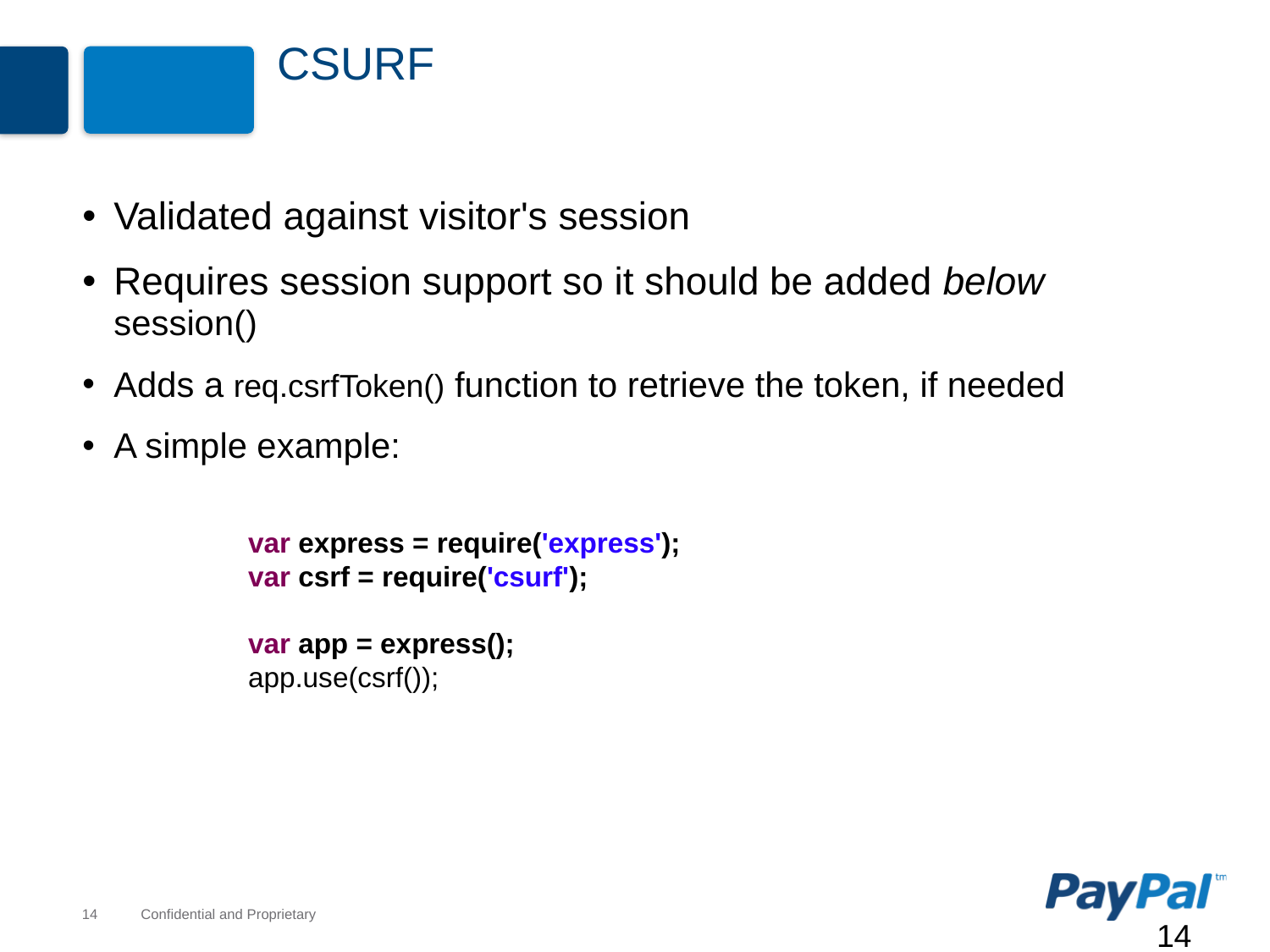

# csurf
Validated against visitor's session
Requires session support so it should be added below session()
Adds a req.csrfToken() function to retrieve the token, if needed
A simple example:

var express = require('express');
var csrf = require('csurf');

var app = express();
app.use(csrf());
14